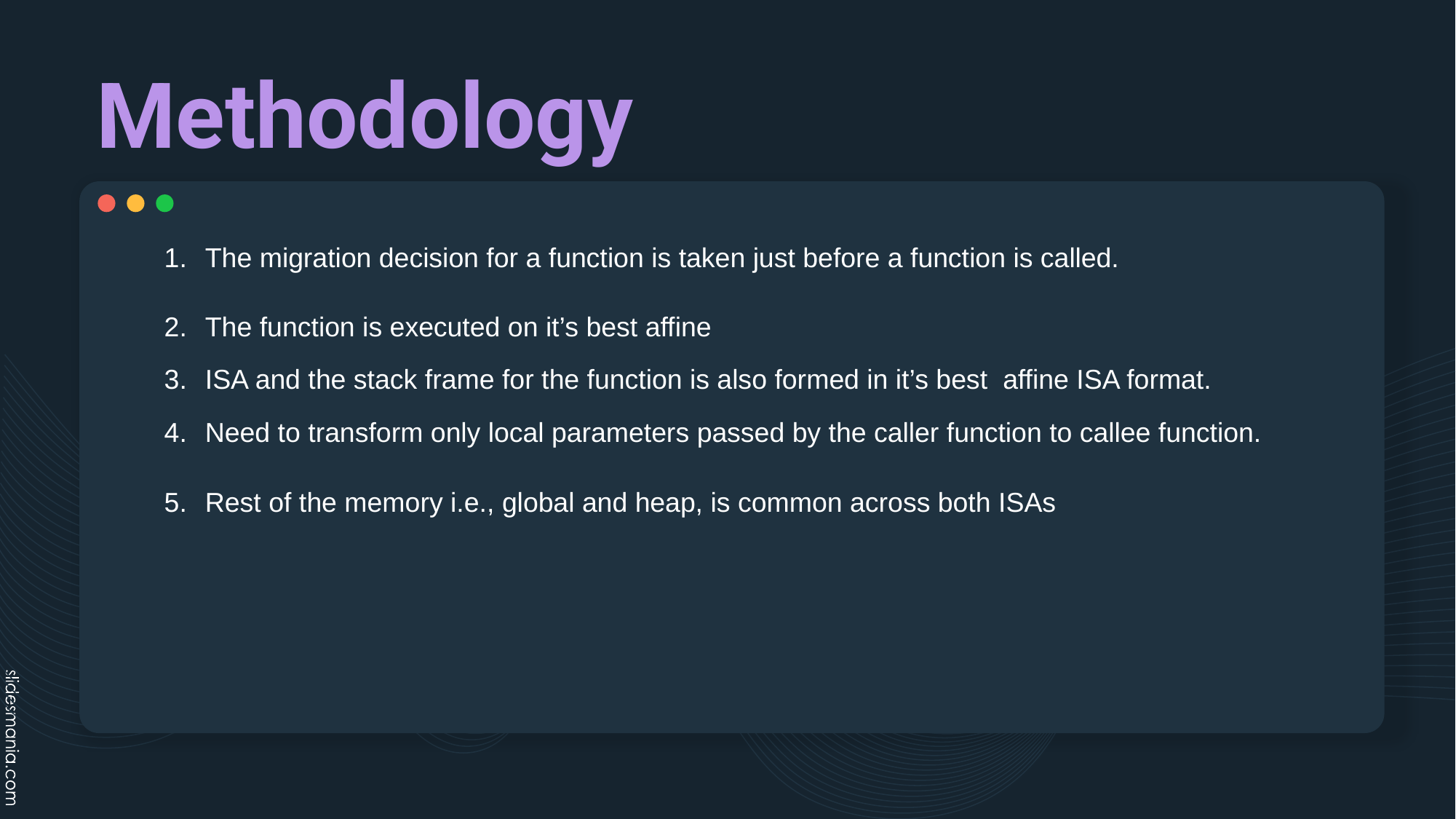

# Methodology
The migration decision for a function is taken just before a function is called.
The function is executed on it’s best affine
ISA and the stack frame for the function is also formed in it’s best  affine ISA format.
Need to transform only local parameters passed by the caller function to callee function.
Rest of the memory i.e., global and heap, is common across both ISAs